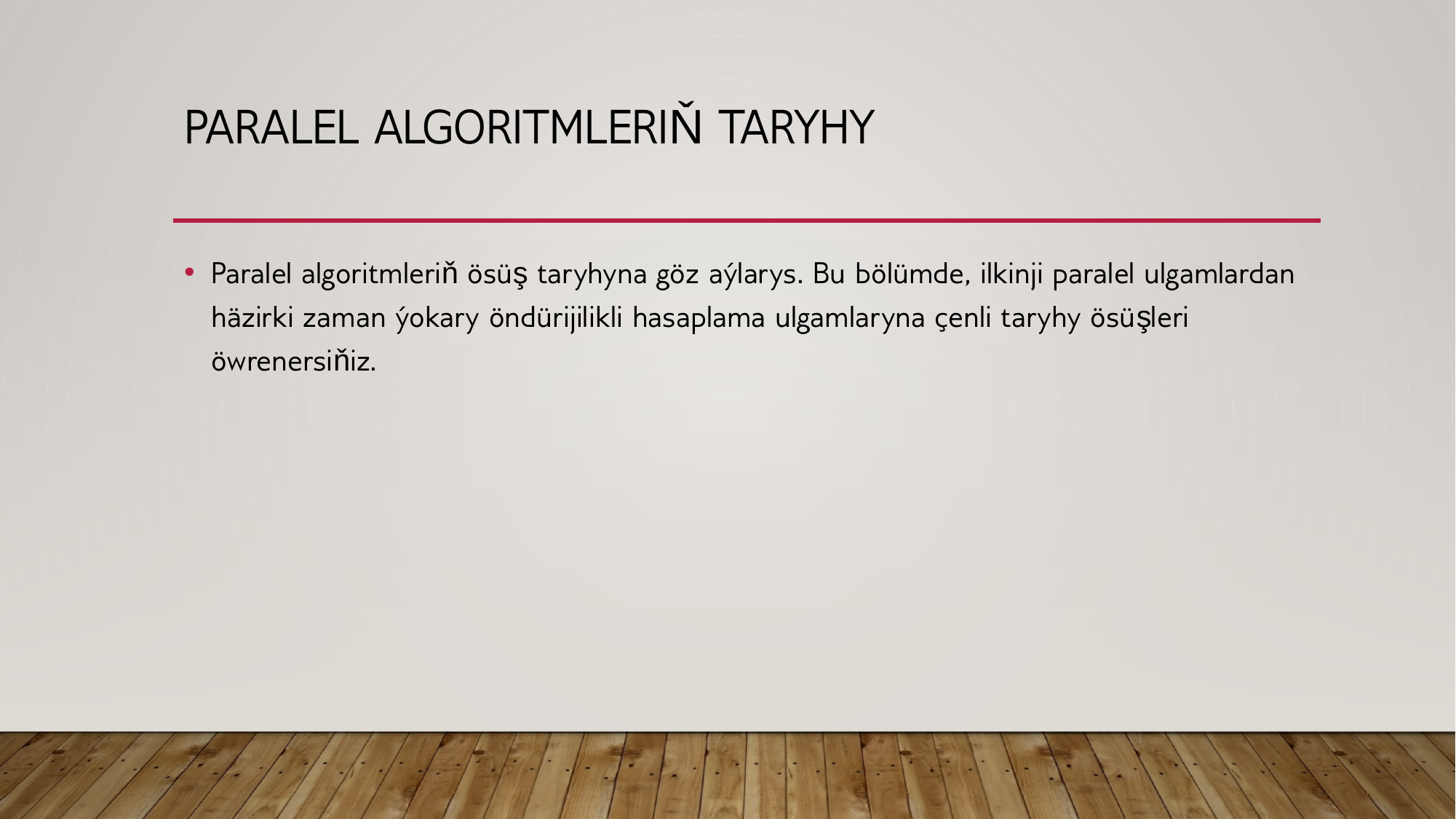

# Paralel Algoritmleriň Taryhy
Paralel algoritmleriň ösüş taryhyna göz aýlarys. Bu bölümde, ilkinji paralel ulgamlardan häzirki zaman ýokary öndürijilikli hasaplama ulgamlaryna çenli taryhy ösüşleri öwrenersiňiz.